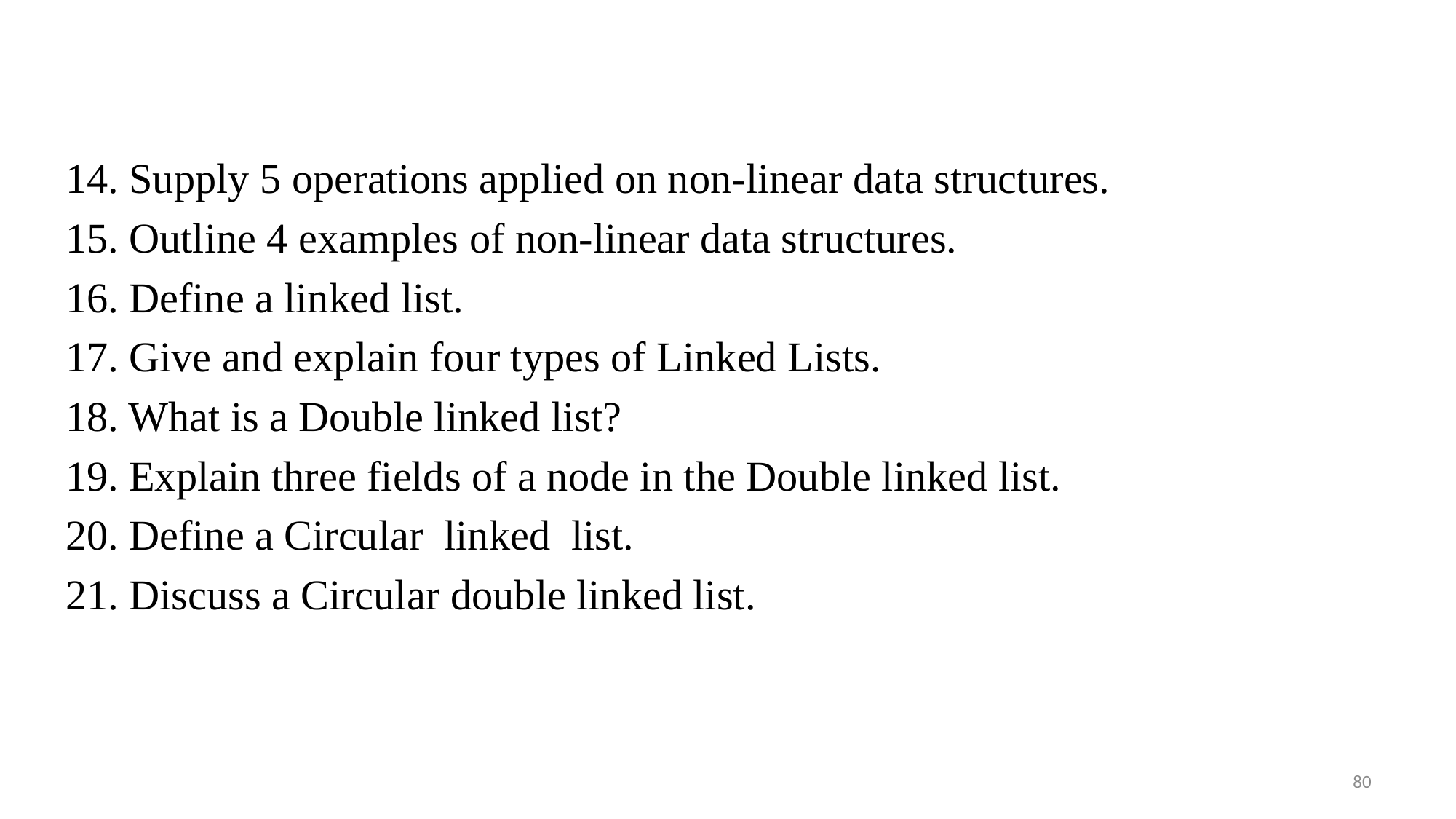

#
14. Supply 5 operations applied on non-linear data structures.
15. Outline 4 examples of non-linear data structures.
16. Define a linked list.
17. Give and explain four types of Linked Lists.
18. What is a Double linked list?
19. Explain three fields of a node in the Double linked list.
20. Define a Circular  linked  list.
21. Discuss a Circular double linked list.

80